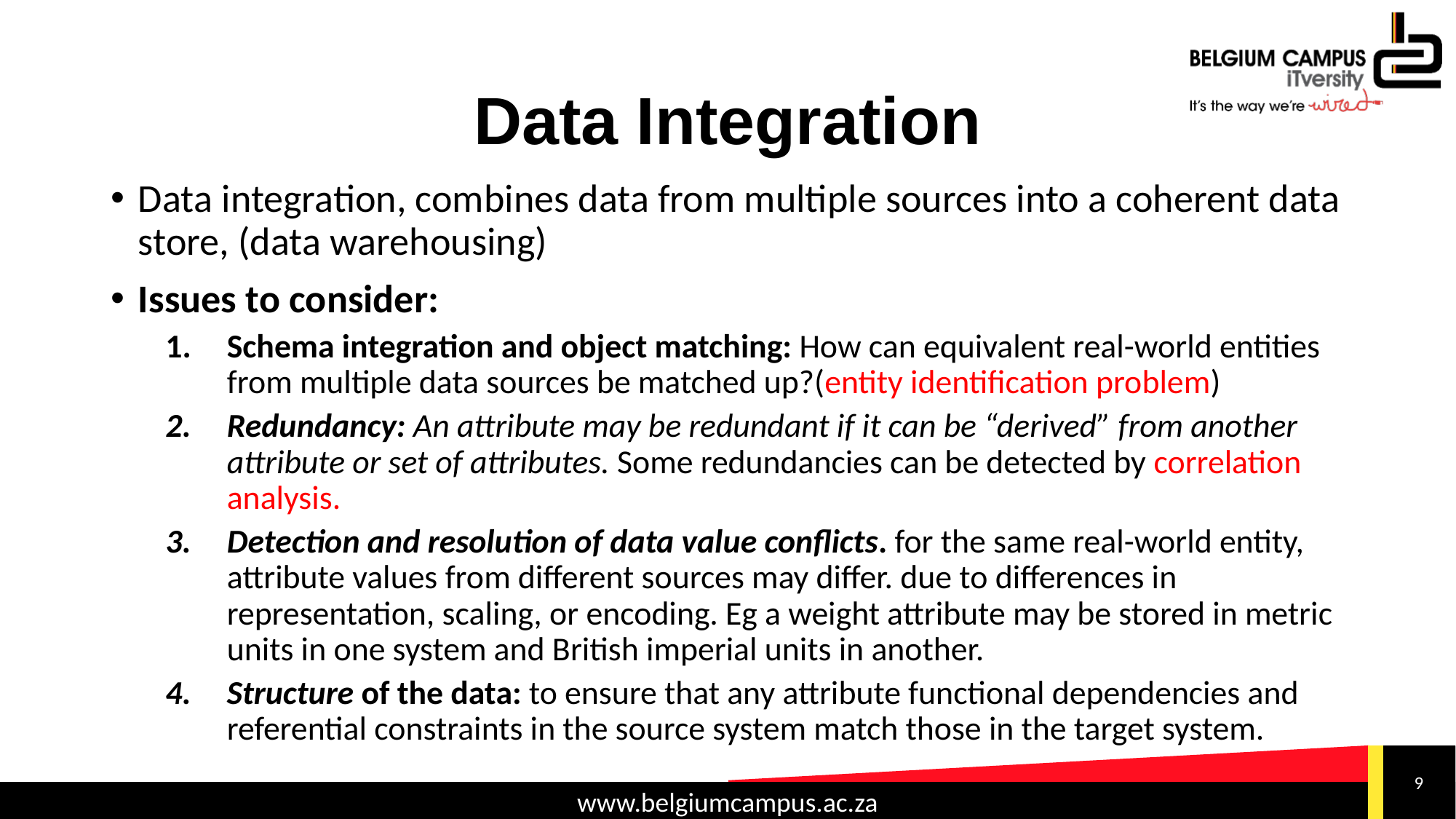

# Data Integration
Data integration, combines data from multiple sources into a coherent data store, (data warehousing)
Issues to consider:
Schema integration and object matching: How can equivalent real-world entities from multiple data sources be matched up?(entity identification problem)
Redundancy: An attribute may be redundant if it can be “derived” from another attribute or set of attributes. Some redundancies can be detected by correlation analysis.
Detection and resolution of data value conflicts. for the same real-world entity, attribute values from different sources may differ. due to differences in representation, scaling, or encoding. Eg a weight attribute may be stored in metric units in one system and British imperial units in another.
Structure of the data: to ensure that any attribute functional dependencies and referential constraints in the source system match those in the target system.